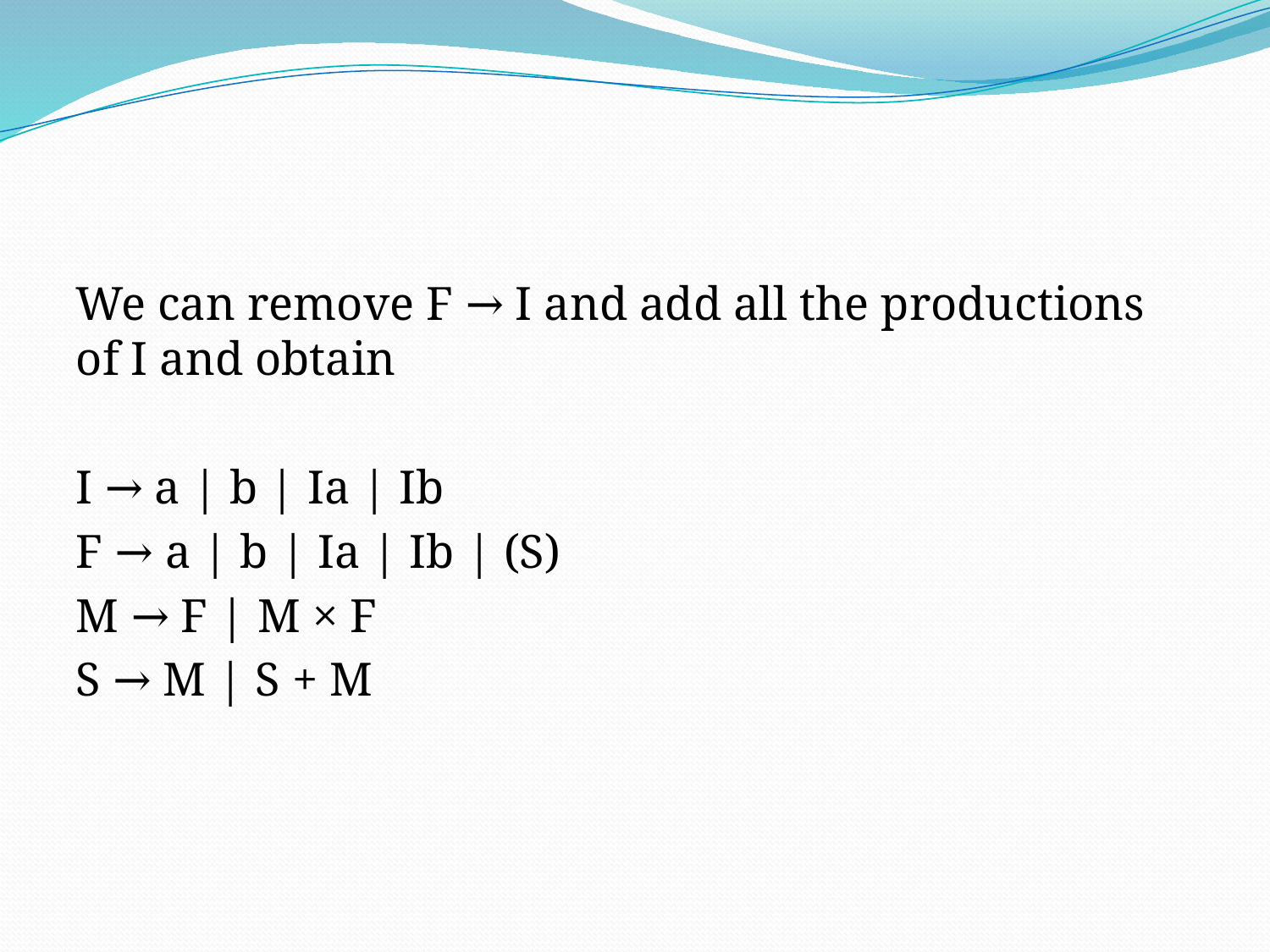

#
We can remove F → I and add all the productions of I and obtain

I → a | b | Ia | Ib
F → a | b | Ia | Ib | (S)
M → F | M × F
S → M | S + M